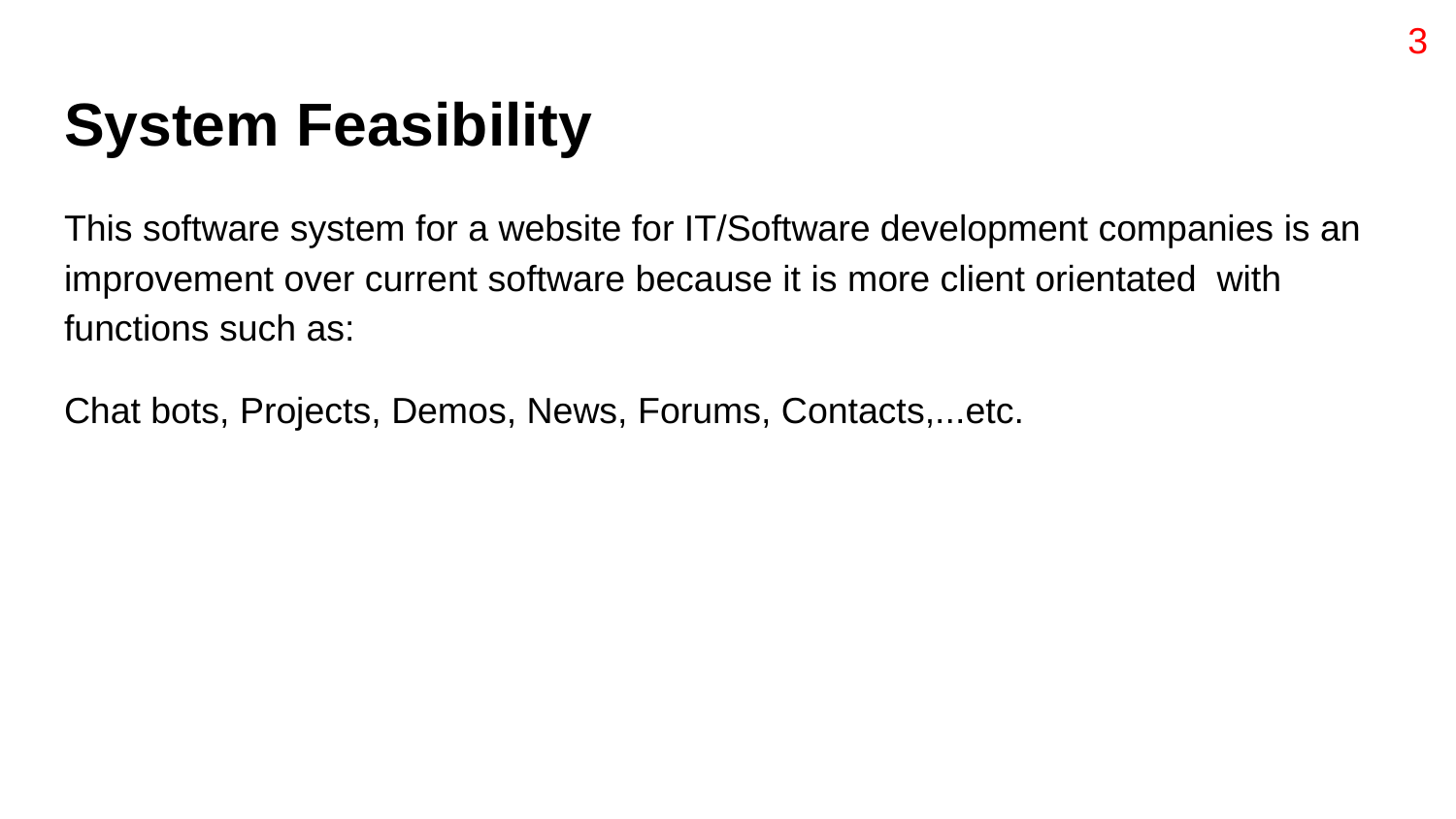

3
# System Feasibility
This software system for a website for IT/Software development companies is an improvement over current software because it is more client orientated  with functions such as:
Chat bots, Projects, Demos, News, Forums, Contacts,...etc.